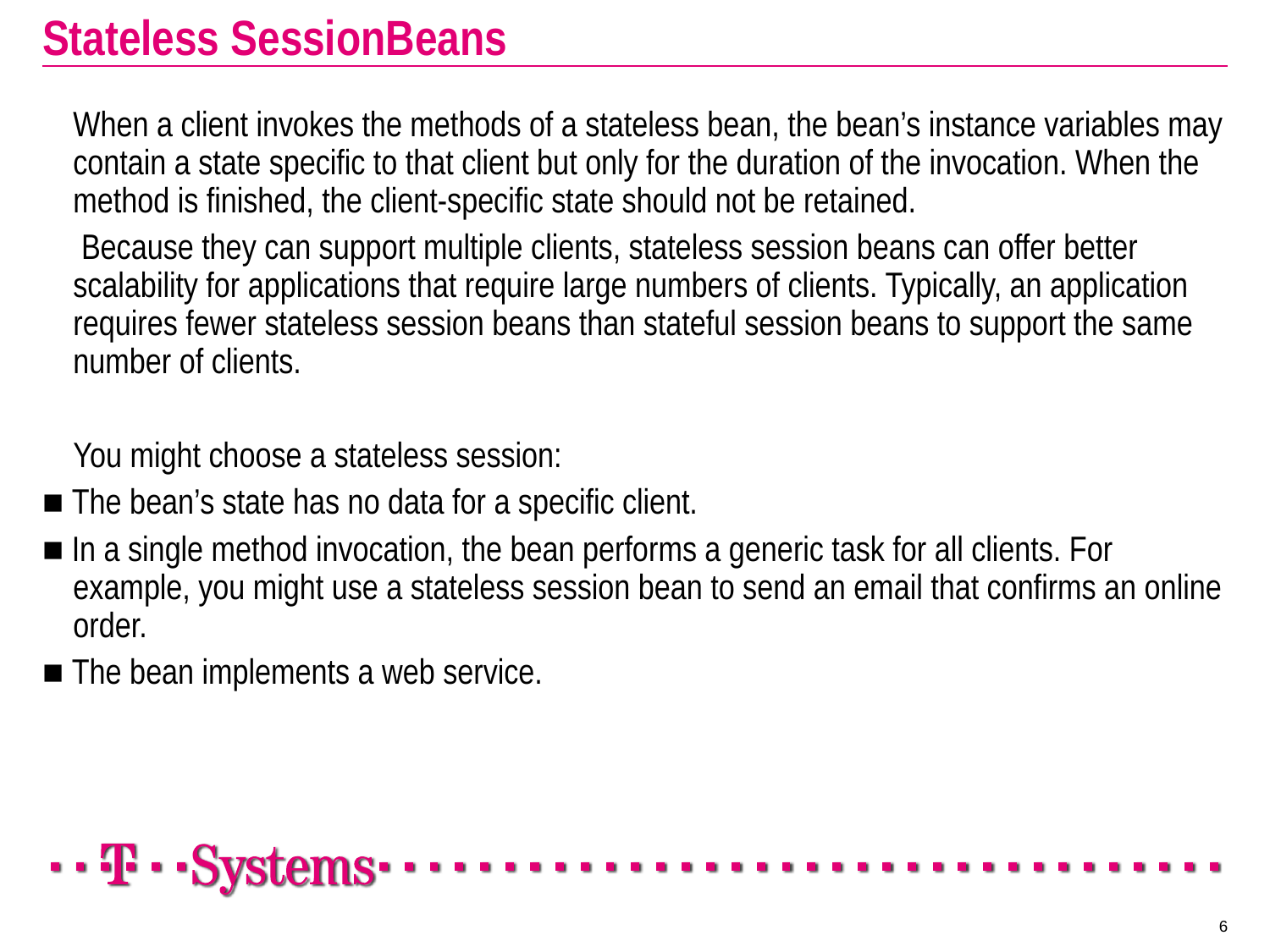

# Stateless SessionBeans
	When a client invokes the methods of a stateless bean, the bean’s instance variables may contain a state specific to that client but only for the duration of the invocation. When the method is finished, the client-specific state should not be retained.
	 Because they can support multiple clients, stateless session beans can offer better scalability for applications that require large numbers of clients. Typically, an application requires fewer stateless session beans than stateful session beans to support the same number of clients.

	You might choose a stateless session:
■ The bean’s state has no data for a specific client.
■ In a single method invocation, the bean performs a generic task for all clients. For example, you might use a stateless session bean to send an email that confirms an online order.
■ The bean implements a web service.
6